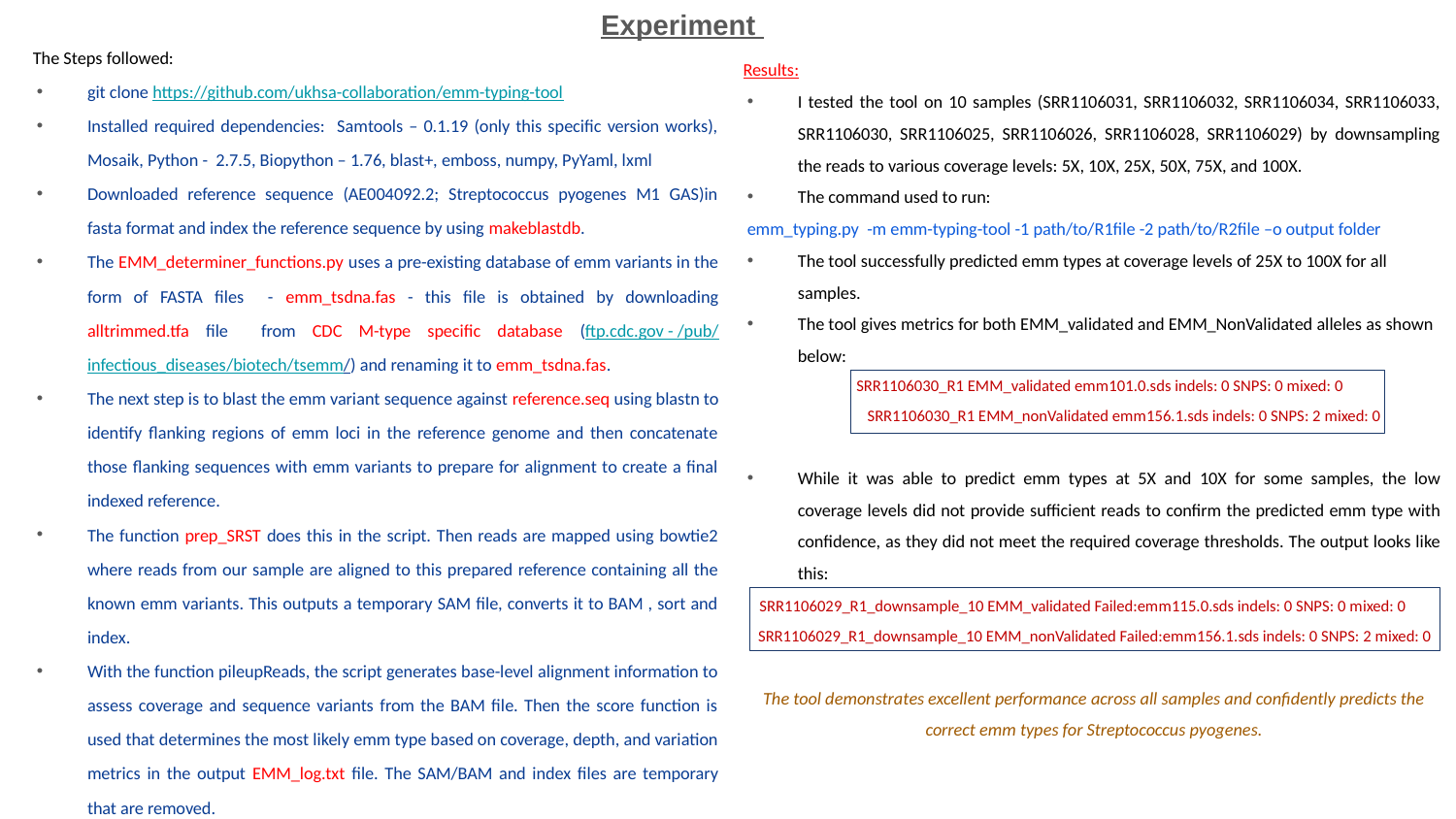

# Experiment
The Steps followed:
git clone https://github.com/ukhsa-collaboration/emm-typing-tool
Installed required dependencies:  Samtools – 0.1.19 (only this specific version works), Mosaik, Python -  2.7.5, Biopython – 1.76, blast+, emboss, numpy, PyYaml, lxml
Downloaded reference sequence (AE004092.2; Streptococcus pyogenes M1 GAS)in fasta format and index the reference sequence by using makeblastdb.
The EMM_determiner_functions.py uses a pre-existing database of emm variants in the form of FASTA files  - emm_tsdna.fas - this file is obtained by downloading alltrimmed.tfa file  from CDC M-type specific database (ftp.cdc.gov - /pub/infectious_diseases/biotech/tsemm/) and renaming it to emm_tsdna.fas.
The next step is to blast the emm variant sequence against reference.seq using blastn to identify flanking regions of emm loci in the reference genome and then concatenate those flanking sequences with emm variants to prepare for alignment to create a final indexed reference.
The function prep_SRST does this in the script. Then reads are mapped using bowtie2 where reads from our sample are aligned to this prepared reference containing all the known emm variants. This outputs a temporary SAM file, converts it to BAM , sort and index.
With the function pileupReads, the script generates base-level alignment information to assess coverage and sequence variants from the BAM file. Then the score function is used that determines the most likely emm type based on coverage, depth, and variation metrics in the output EMM_log.txt file. The SAM/BAM and index files are temporary that are removed.

Results:
I tested the tool on 10 samples (SRR1106031, SRR1106032, SRR1106034, SRR1106033, SRR1106030, SRR1106025, SRR1106026, SRR1106028, SRR1106029) by downsampling the reads to various coverage levels: 5X, 10X, 25X, 50X, 75X, and 100X.
The command used to run:
emm_typing.py  -m emm-typing-tool -1 path/to/R1file -2 path/to/R2file –o output folder
The tool successfully predicted emm types at coverage levels of 25X to 100X for all samples.
The tool gives metrics for both EMM_validated and EMM_NonValidated alleles as shown below:
                              SRR1106030_R1 EMM_validated emm101.0.sds indels: 0 SNPS: 0 mixed: 0
                                 SRR1106030_R1 EMM_nonValidated emm156.1.sds indels: 0 SNPS: 2 mixed: 0

While it was able to predict emm types at 5X and 10X for some samples, the low coverage levels did not provide sufficient reads to confirm the predicted emm type with confidence, as they did not meet the required coverage thresholds. The output looks like this:
   SRR1106029_R1_downsample_10 EMM_validated Failed:emm115.0.sds indels: 0 SNPS: 0 mixed: 0
   SRR1106029_R1_downsample_10 EMM_nonValidated Failed:emm156.1.sds indels: 0 SNPS: 2 mixed: 0

The tool demonstrates excellent performance across all samples and confidently predicts the correct emm types for Streptococcus pyogenes.